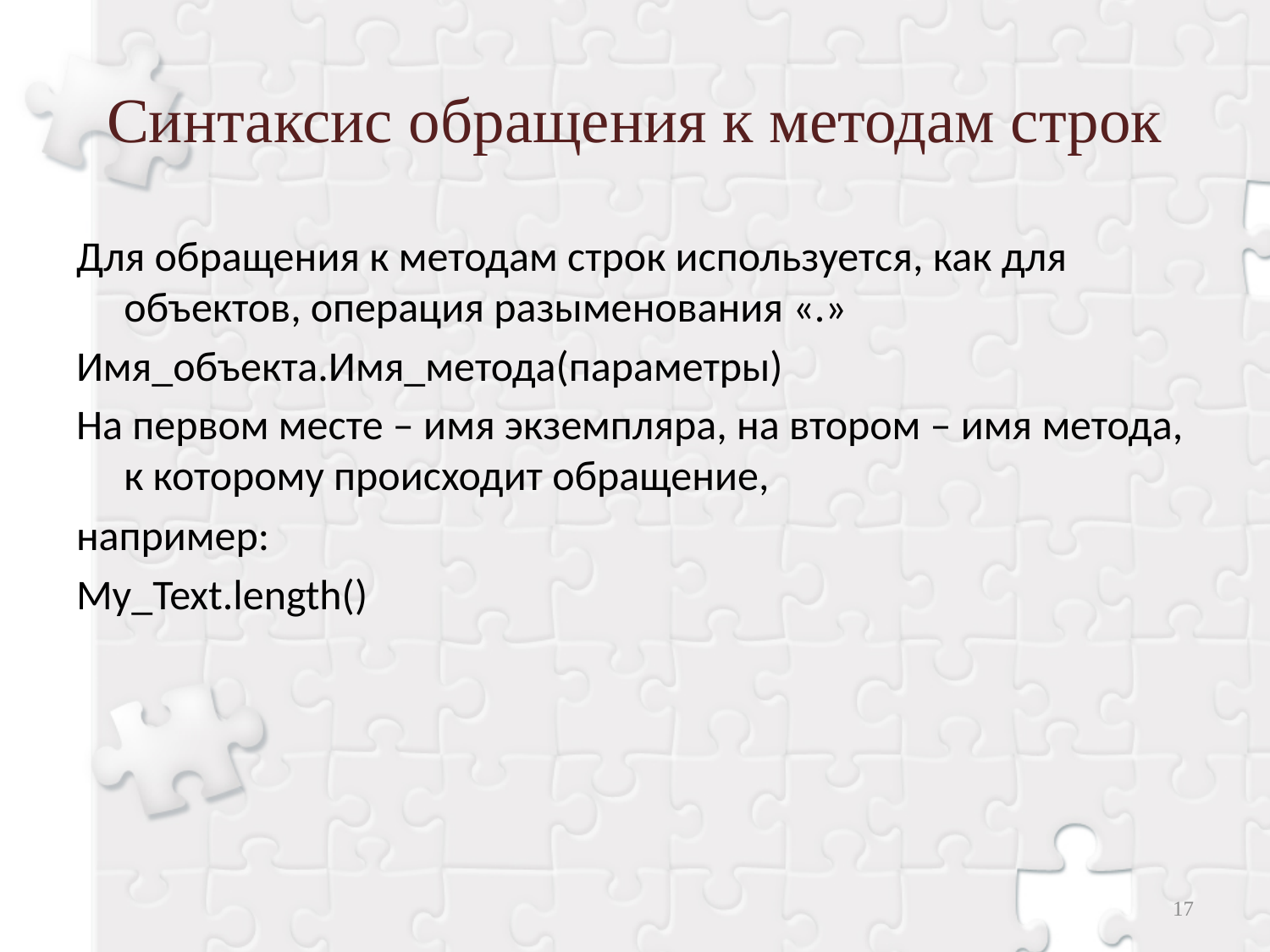

# Синтаксис обращения к методам строк
Для обращения к методам строк используется, как для объектов, операция разыменования «.»
Имя_объекта.Имя_метода(параметры)
На первом месте – имя экземпляра, на втором – имя метода, к которому происходит обращение,
например:
My_Text.length()

17